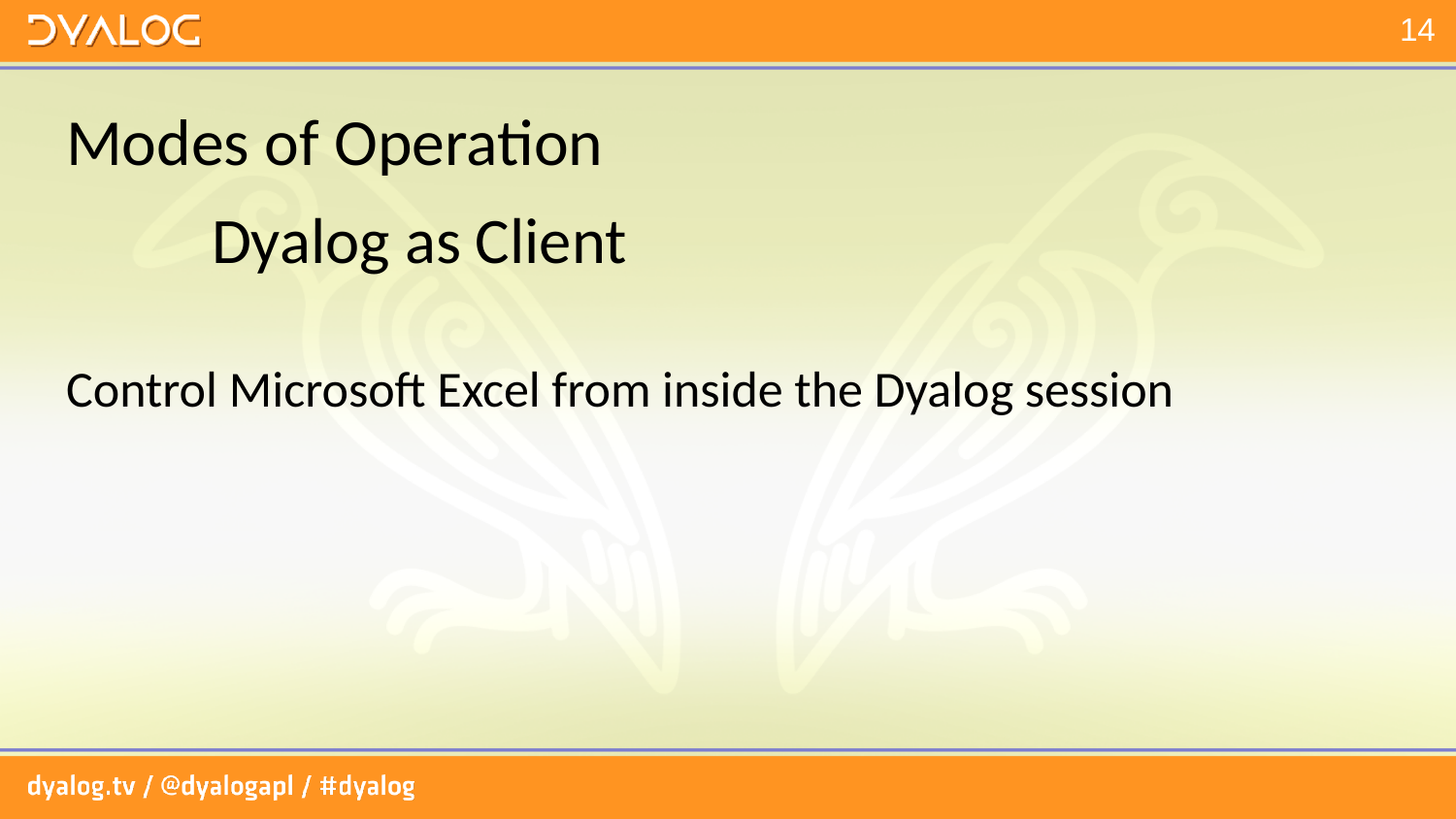

# Modes of Operation
	Dyalog as Client

Control Microsoft Excel from inside the Dyalog session